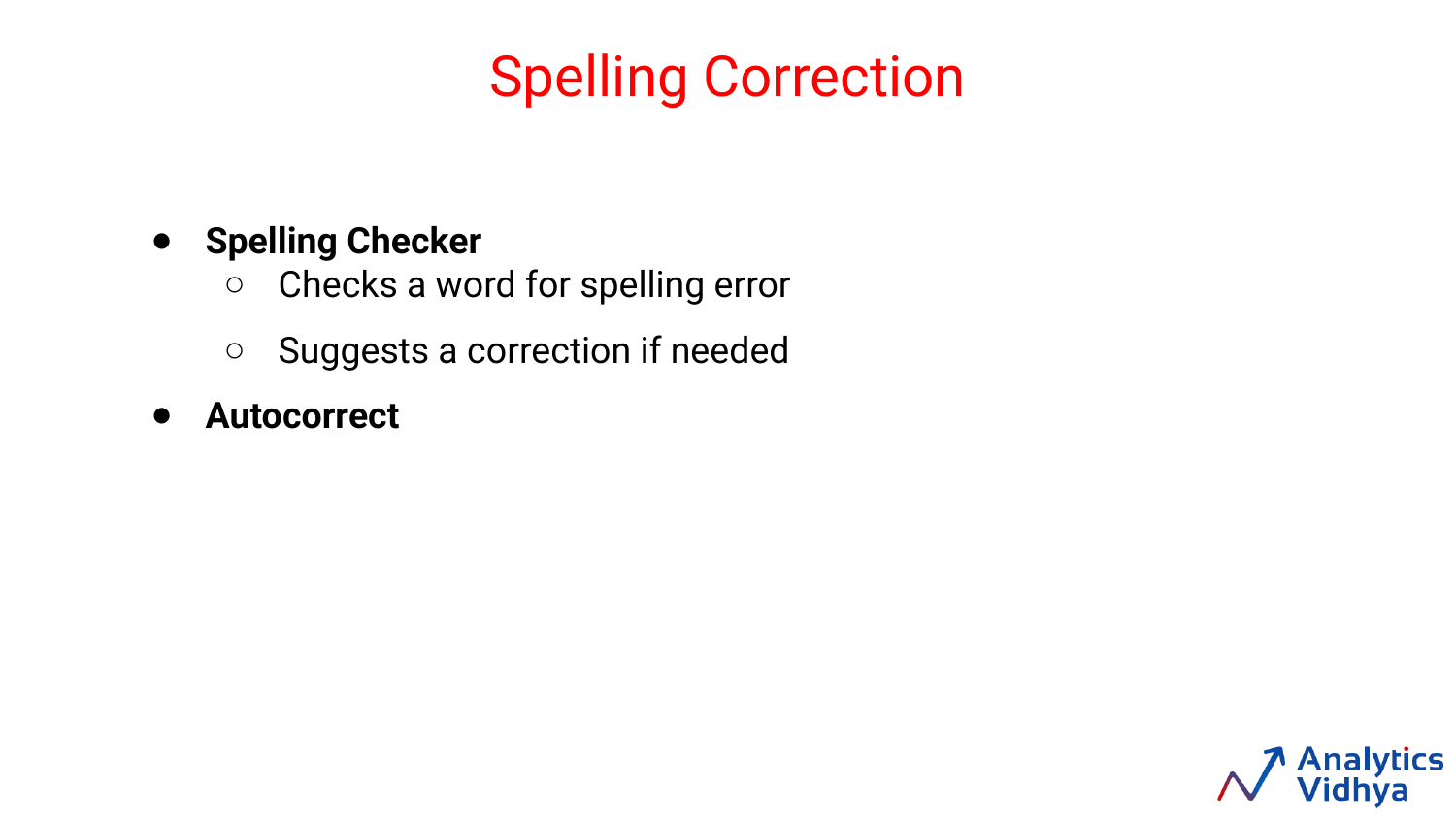

Spelling Correction
Spelling Checker
Checks a word for spelling error
Suggests a correction if needed
Autocorrect